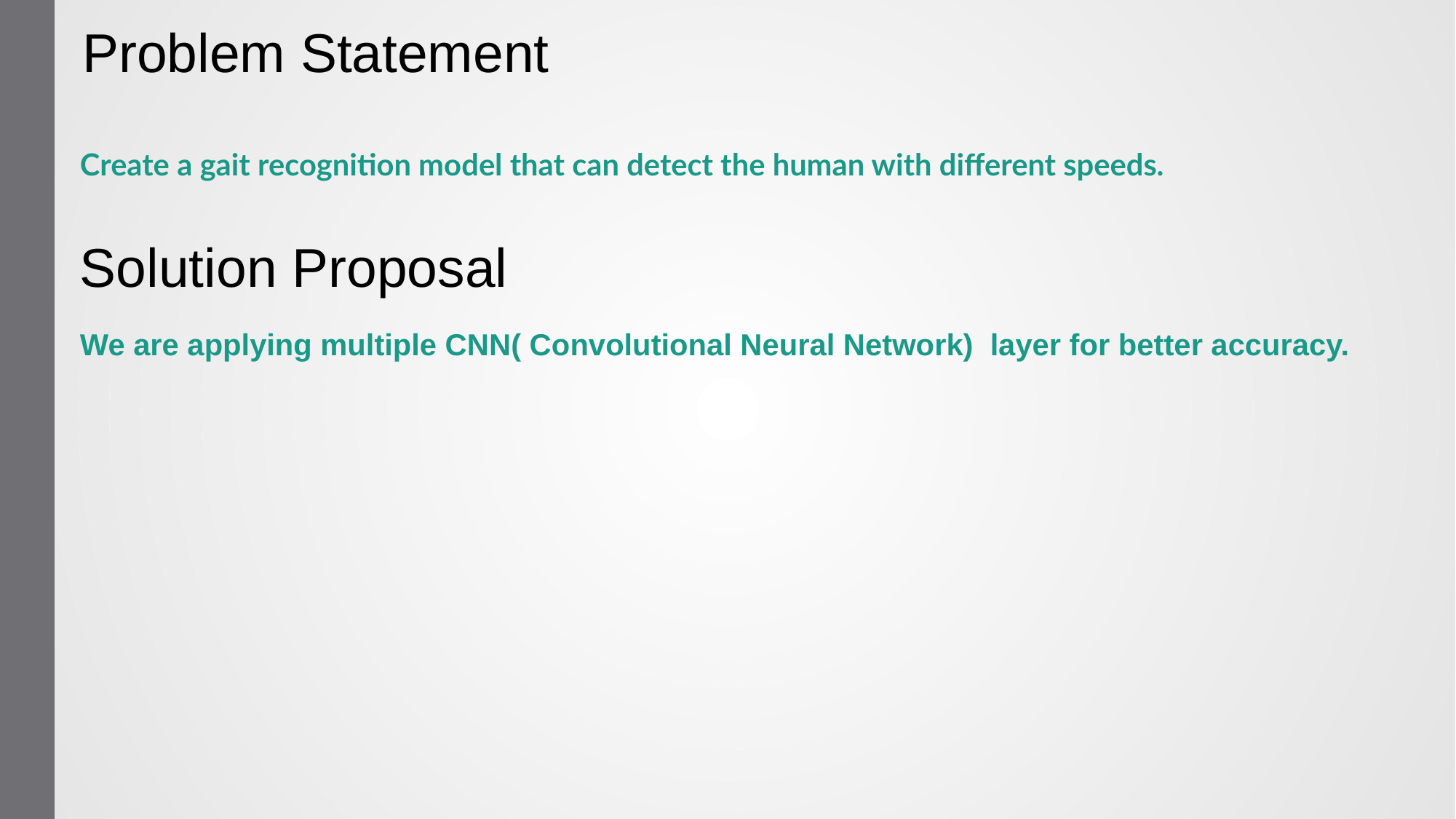

Problem Statement
Create a gait recognition model that can detect the human with different speeds.
Solution Proposal
We are applying multiple CNN( Convolutional Neural Network)  layer for better accuracy.